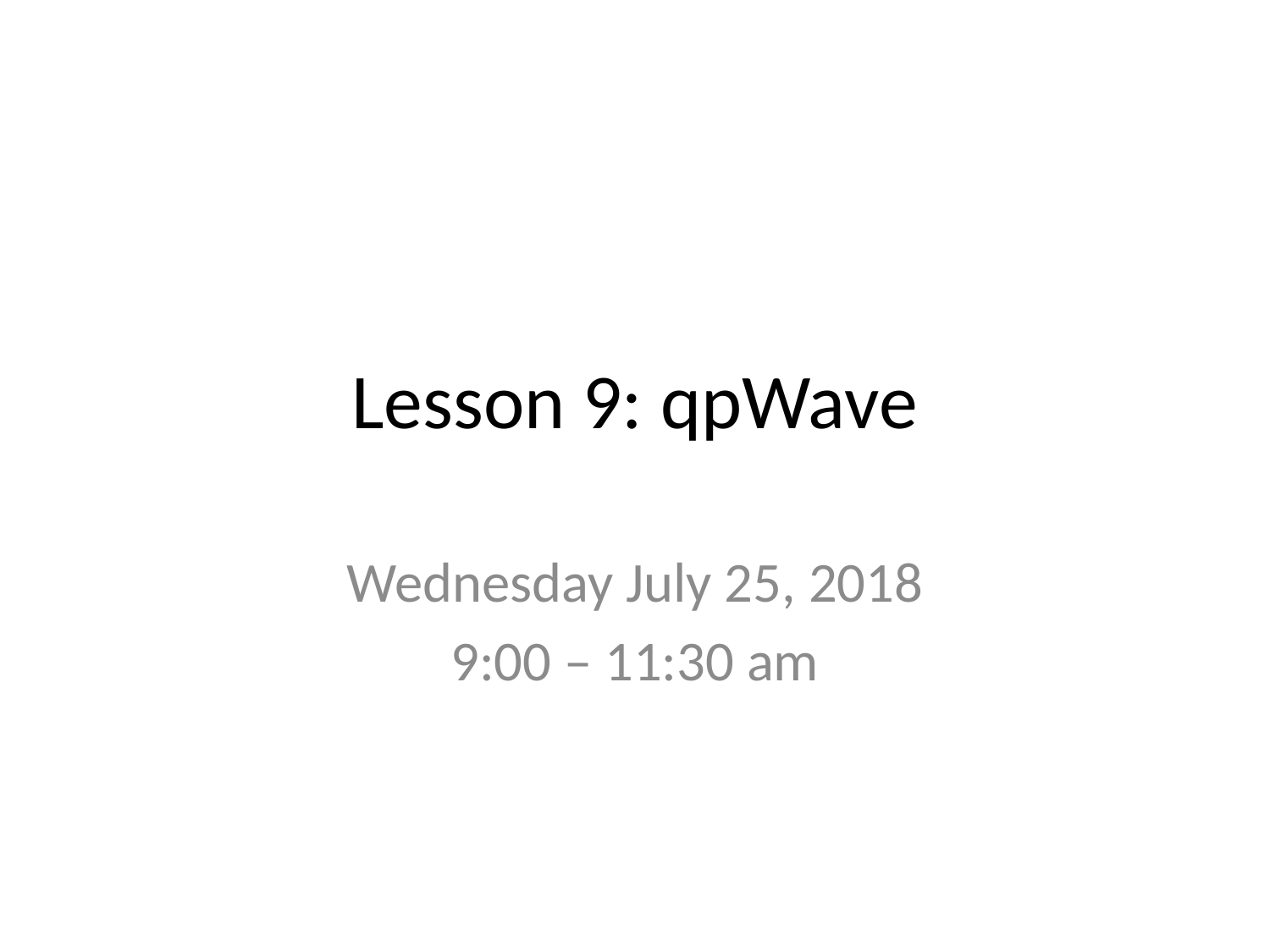

# Lesson 9: qpWave
Wednesday July 25, 2018
9:00 – 11:30 am